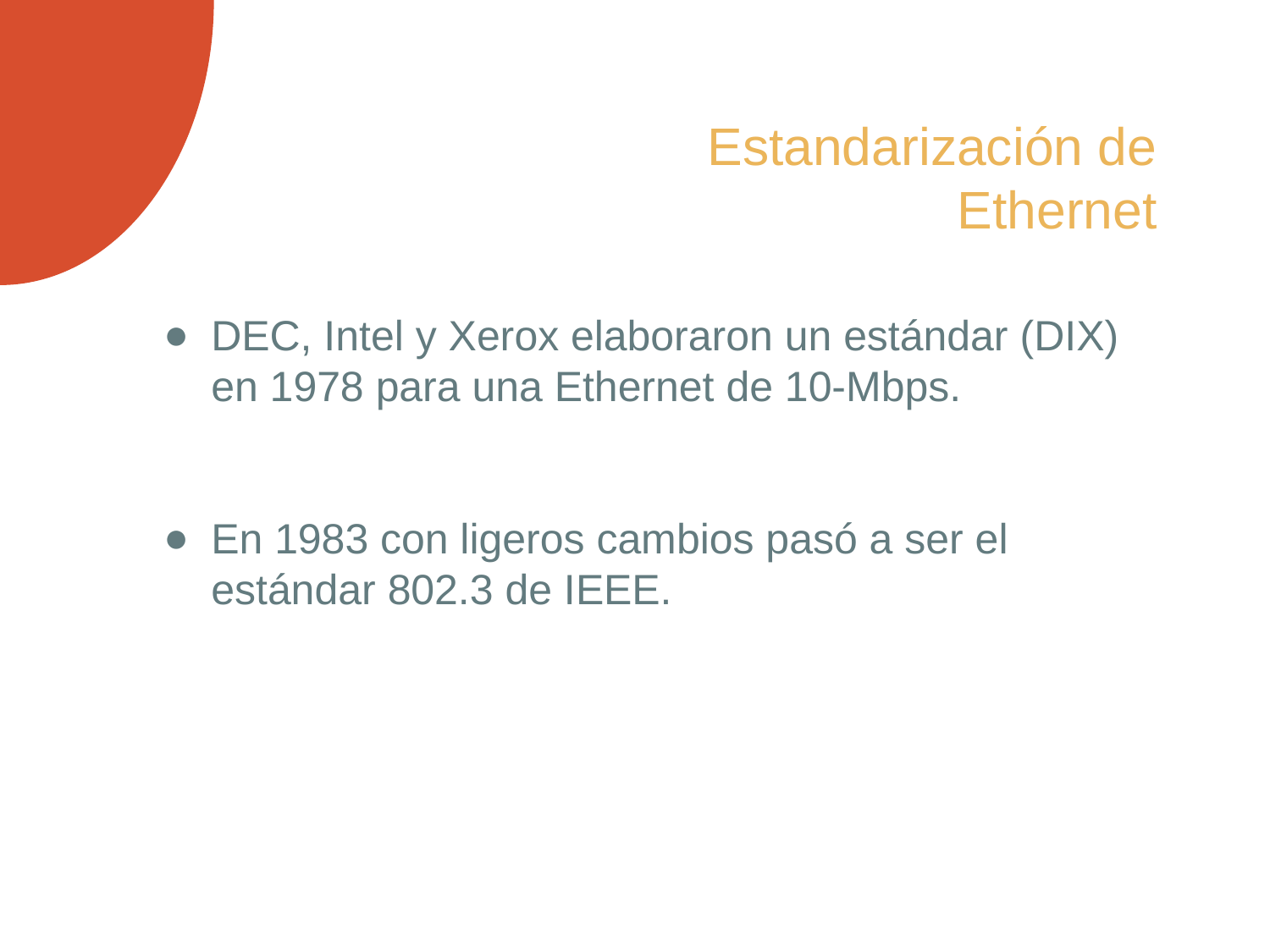

# Estandarización de Ethernet
DEC, Intel y Xerox elaboraron un estándar (DIX) en 1978 para una Ethernet de 10-Mbps.

En 1983 con ligeros cambios pasó a ser el estándar 802.3 de IEEE.